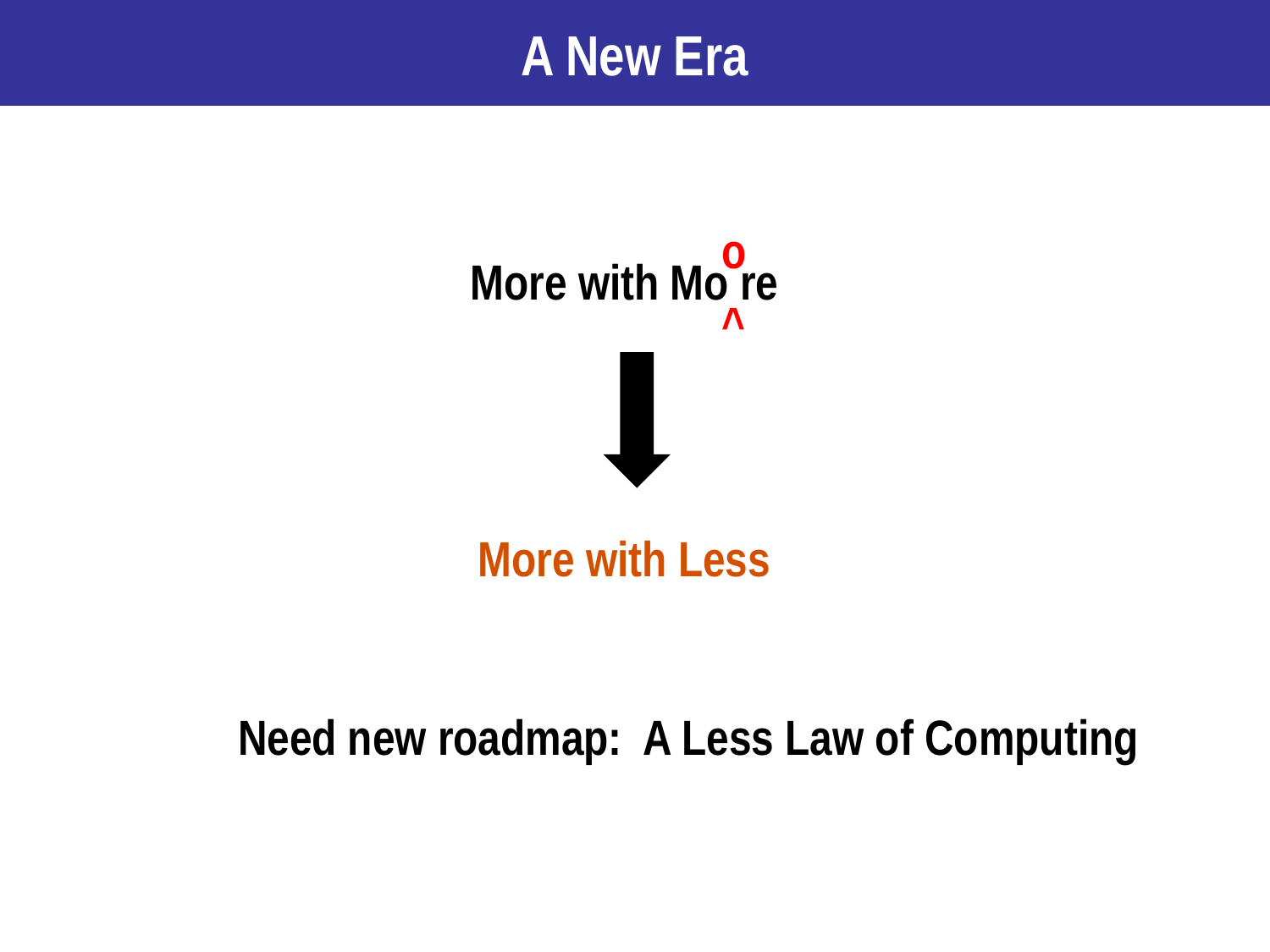

# A New Era
o
More with Mo re

More with Less

^

Need new roadmap:  A Less Law of Computing